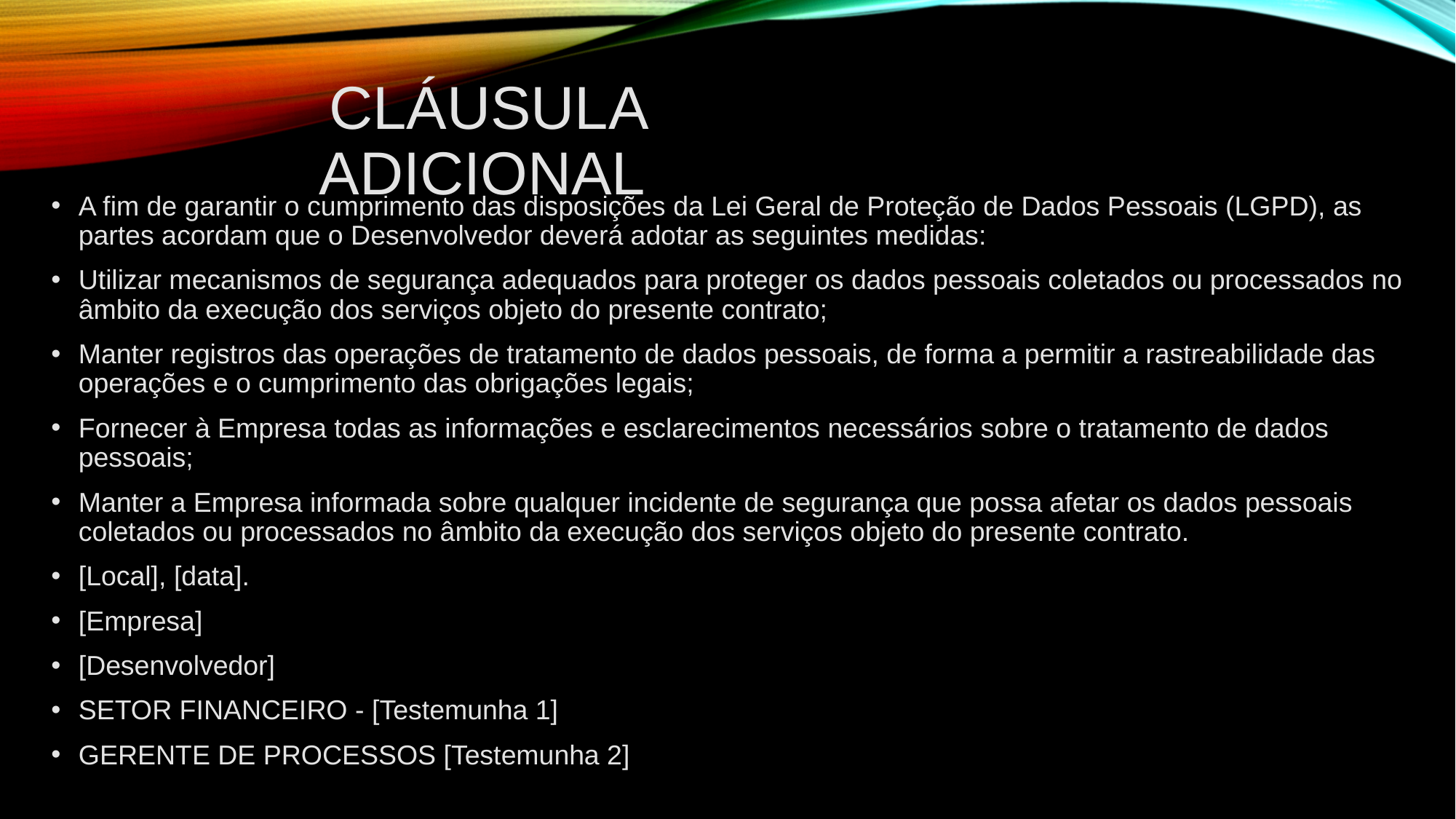

# CLÁUSULA ADICIONAL
A fim de garantir o cumprimento das disposições da Lei Geral de Proteção de Dados Pessoais (LGPD), as partes acordam que o Desenvolvedor deverá adotar as seguintes medidas:
Utilizar mecanismos de segurança adequados para proteger os dados pessoais coletados ou processados no âmbito da execução dos serviços objeto do presente contrato;
Manter registros das operações de tratamento de dados pessoais, de forma a permitir a rastreabilidade das operações e o cumprimento das obrigações legais;
Fornecer à Empresa todas as informações e esclarecimentos necessários sobre o tratamento de dados pessoais;
Manter a Empresa informada sobre qualquer incidente de segurança que possa afetar os dados pessoais coletados ou processados no âmbito da execução dos serviços objeto do presente contrato.
[Local], [data].
[Empresa]
[Desenvolvedor]
SETOR FINANCEIRO - [Testemunha 1]
GERENTE DE PROCESSOS [Testemunha 2]